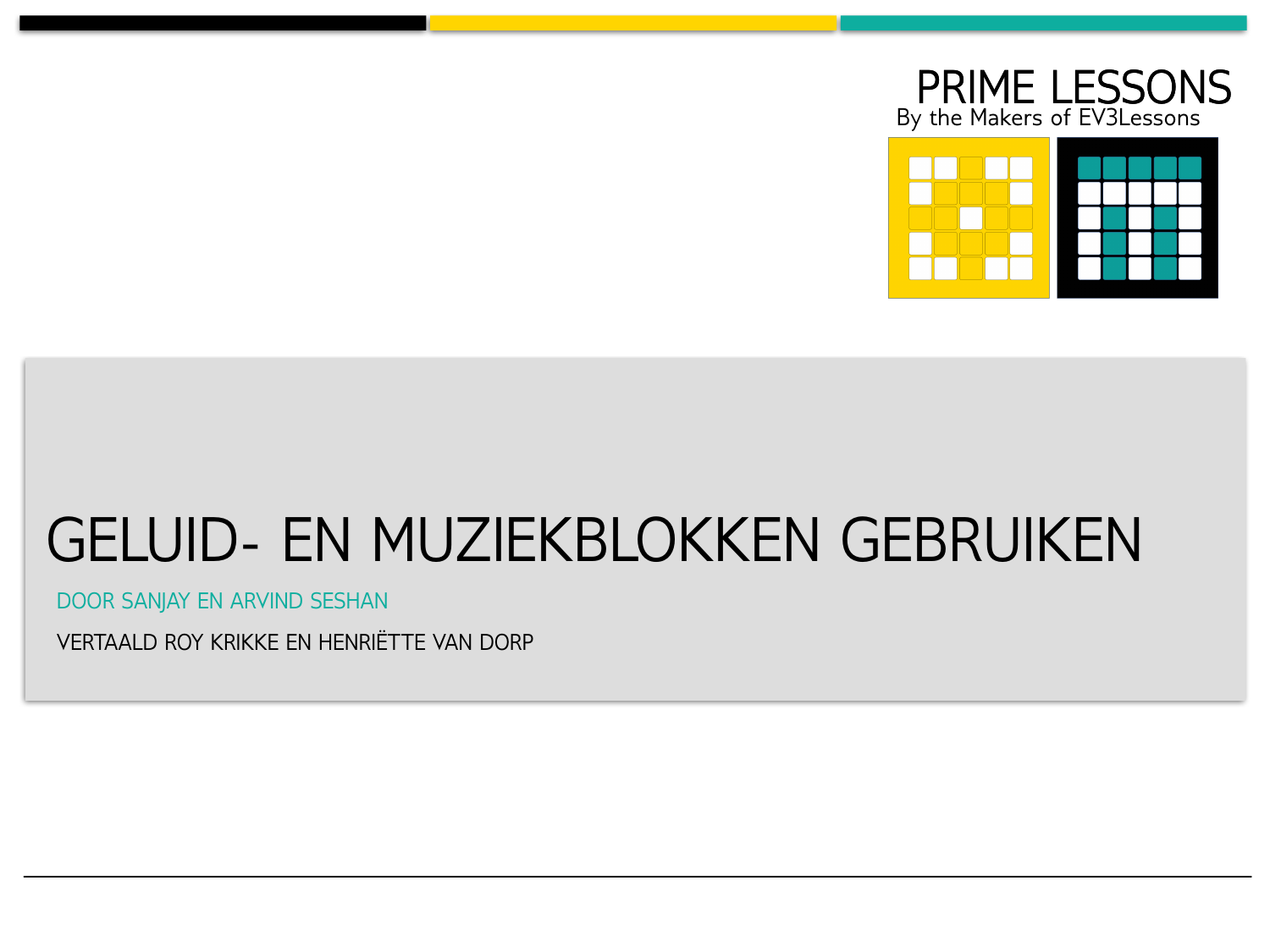

# GELUID- EN MUZIEKBLOKKEN GEBRUIKEN
DOOR SANJAY EN ARVIND SESHAN
Vertaald roy krikke en henriëtte van dorp